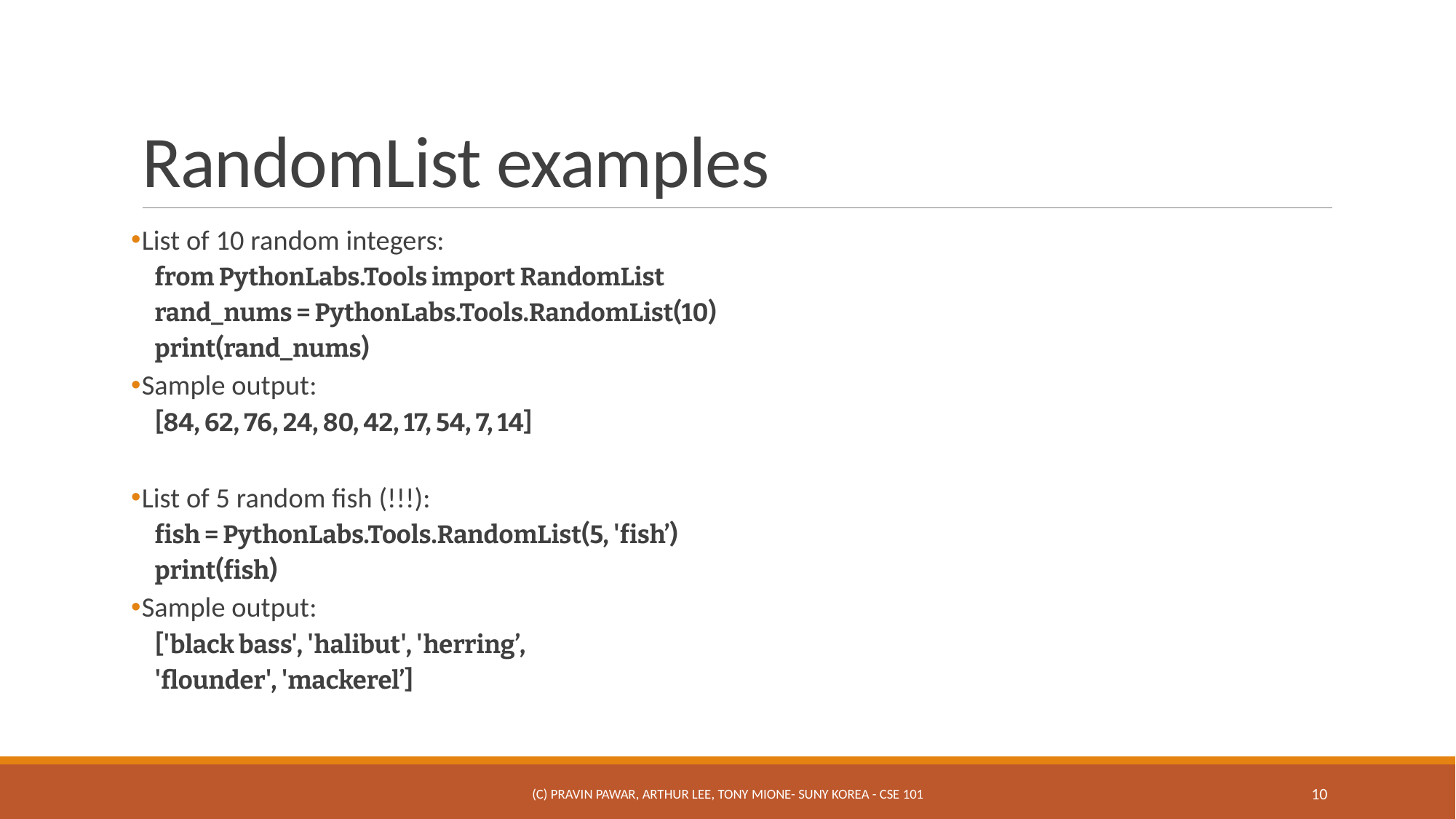

# RandomList examples
List of 10 random integers:
from PythonLabs.Tools import RandomList
rand_nums = PythonLabs.Tools.RandomList(10)
print(rand_nums)
Sample output:
[84, 62, 76, 24, 80, 42, 17, 54, 7, 14]

List of 5 random fish (!!!):
fish = PythonLabs.Tools.RandomList(5, 'fish’)
print(fish)
Sample output:
['black bass', 'halibut', 'herring’,
'flounder', 'mackerel’]

(c) Pravin Pawar, Arthur Lee, Tony Mione- SUNY Korea - CSE 101
10